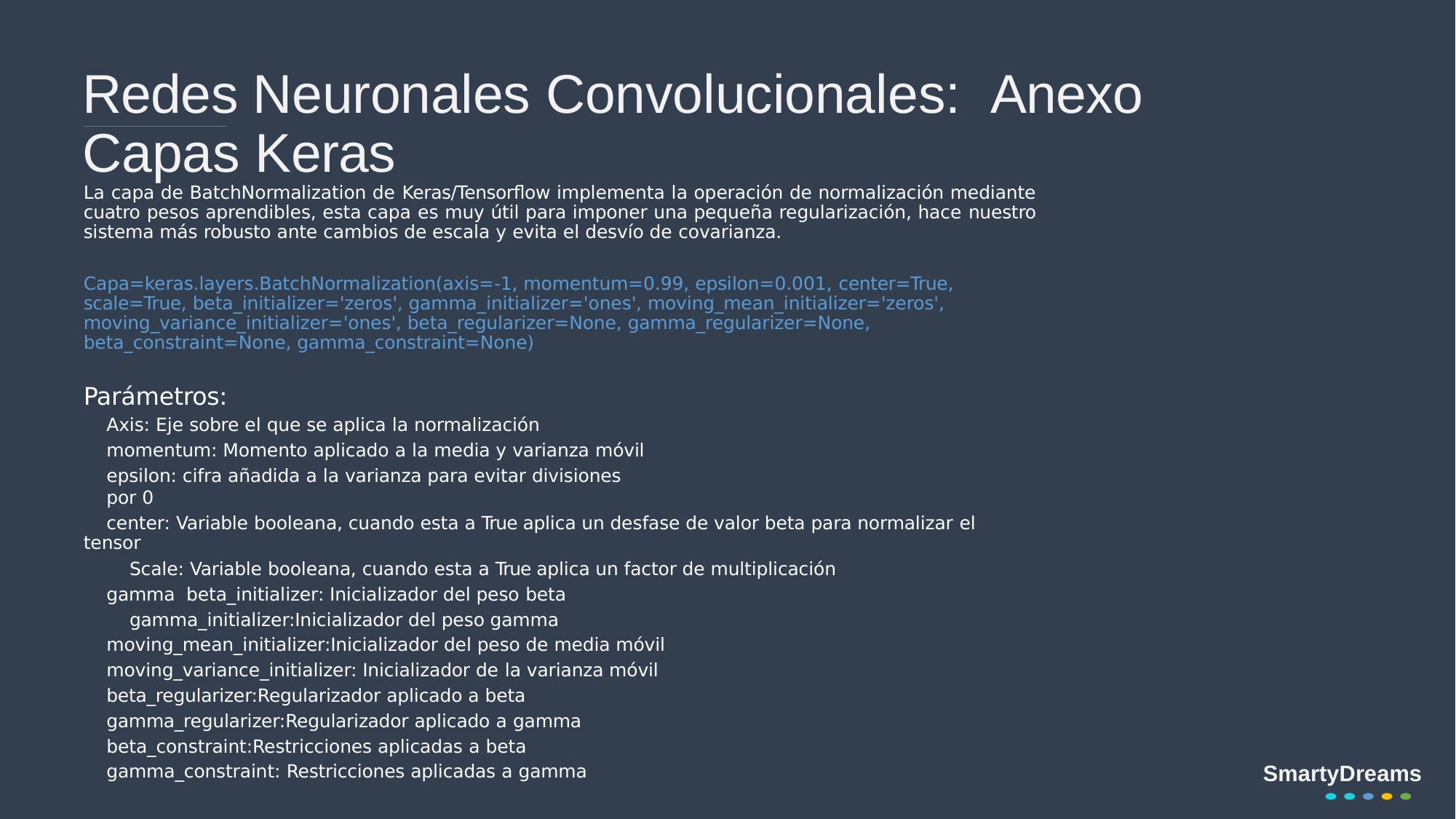

# Redes Neuronales Convolucionales:  Anexo Capas Keras

La capa de BatchNormalization de Keras/Tensorflow implementa la operación de normalización mediante  cuatro pesos aprendibles, esta capa es muy útil para imponer una pequeña regularización, hace nuestro  sistema más robusto ante cambios de escala y evita el desvío de covarianza.

Capa=keras.layers.BatchNormalization(axis=-1, momentum=0.99, epsilon=0.001, center=True,  scale=True, beta_initializer='zeros', gamma_initializer='ones', moving_mean_initializer='zeros',  moving_variance_initializer='ones', beta_regularizer=None, gamma_regularizer=None,  beta_constraint=None, gamma_constraint=None)

Parámetros:
Axis: Eje sobre el que se aplica la normalización  momentum: Momento aplicado a la media y varianza móvil
epsilon: cifra añadida a la varianza para evitar divisiones por 0
center: Variable booleana, cuando esta a True aplica un desfase de valor beta para normalizar el  tensor
Scale: Variable booleana, cuando esta a True aplica un factor de multiplicación gamma  beta_initializer: Inicializador del peso beta
gamma_initializer:Inicializador del peso gamma  moving_mean_initializer:Inicializador del peso de media móvil  moving_variance_initializer: Inicializador de la varianza móvil  beta_regularizer:Regularizador aplicado a beta  gamma_regularizer:Regularizador aplicado a gamma  beta_constraint:Restricciones aplicadas a beta  gamma_constraint: Restricciones aplicadas a gamma